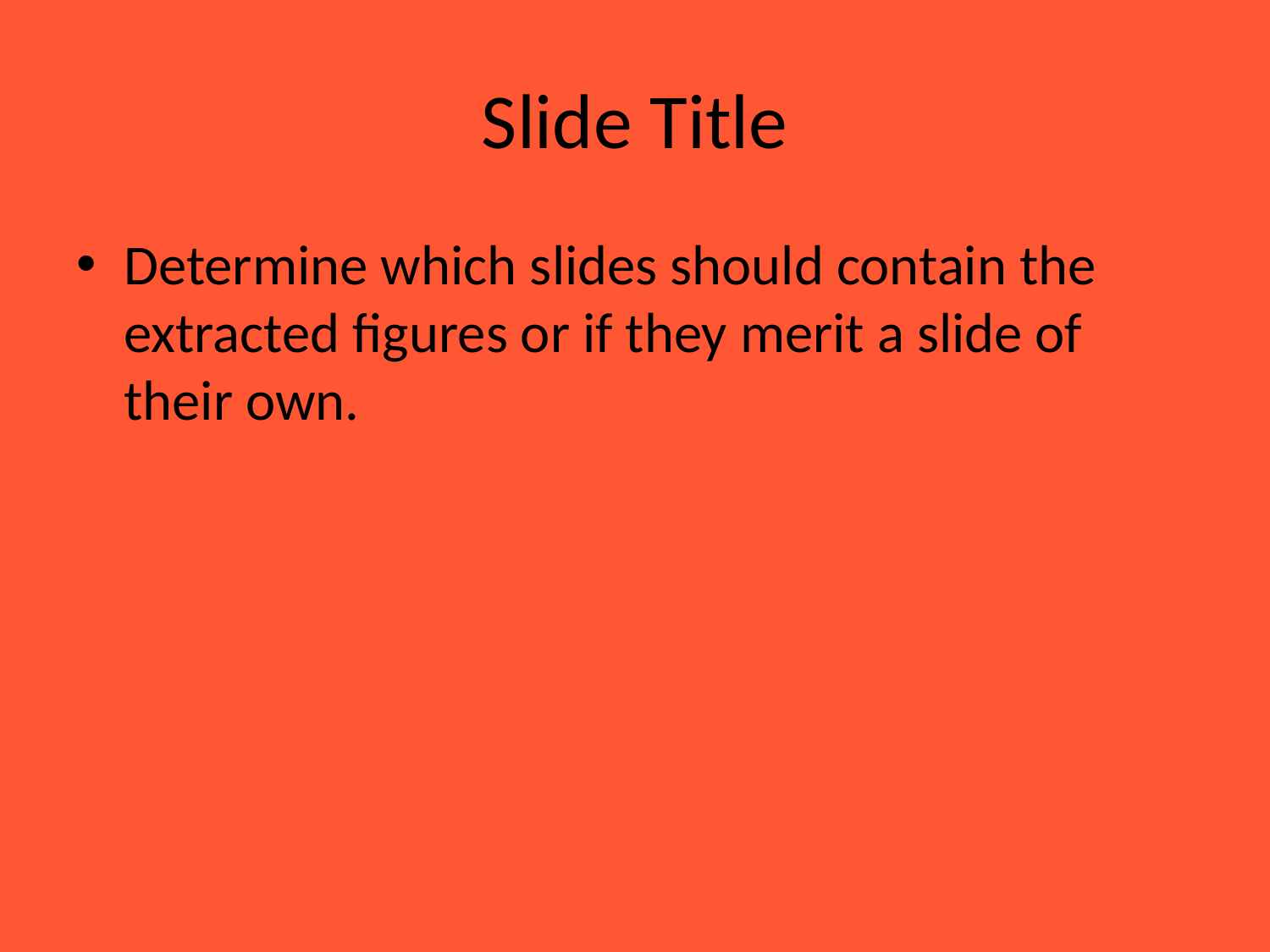

# Slide Title
Determine which slides should contain the extracted figures or if they merit a slide of their own.